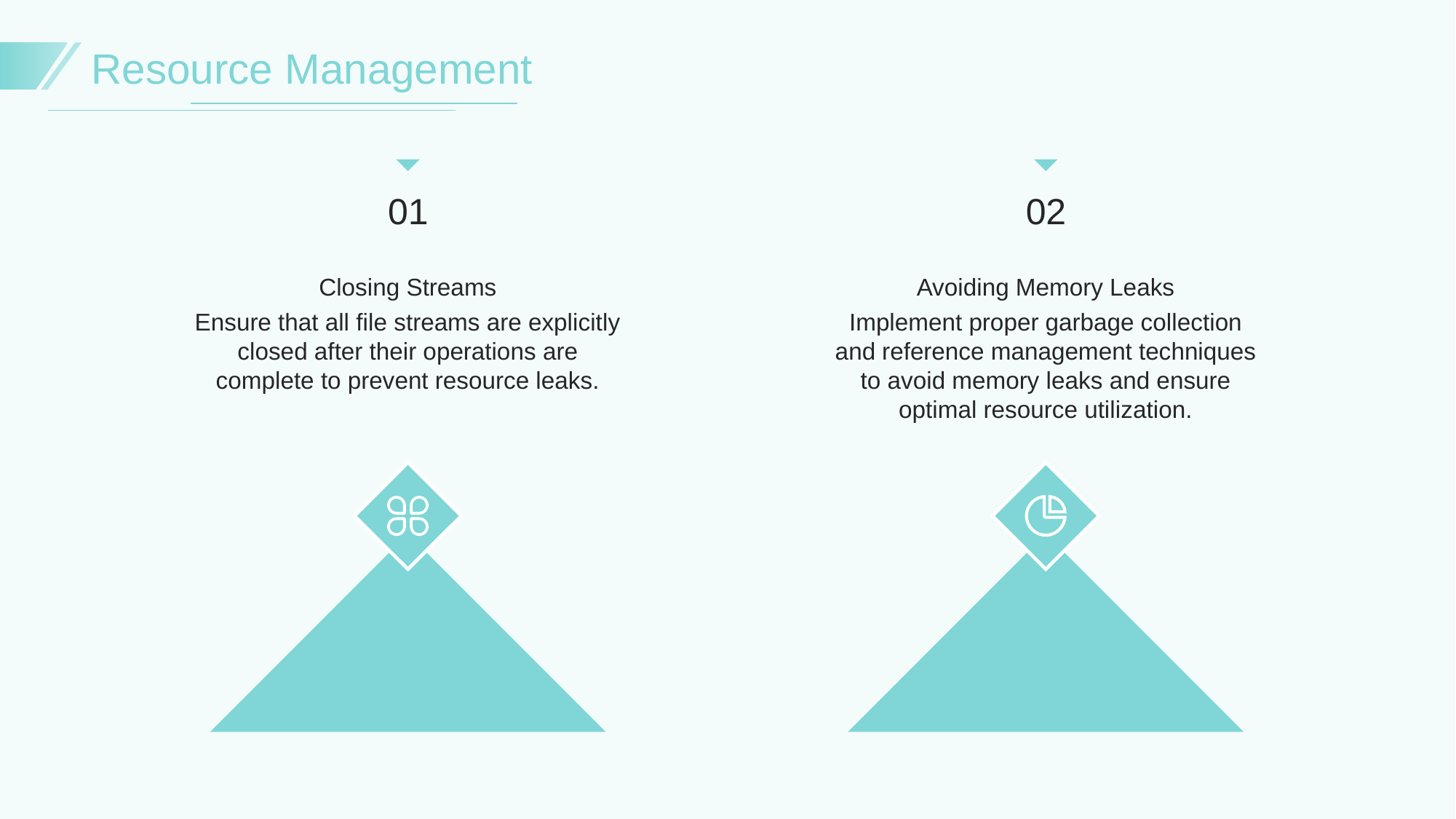

Resource Management

01
02
Closing Streams
Avoiding Memory Leaks
Ensure that all file streams are explicitly closed after their operations are complete to prevent resource leaks.
Implement proper garbage collection and reference management techniques to avoid memory leaks and ensure optimal resource utilization.